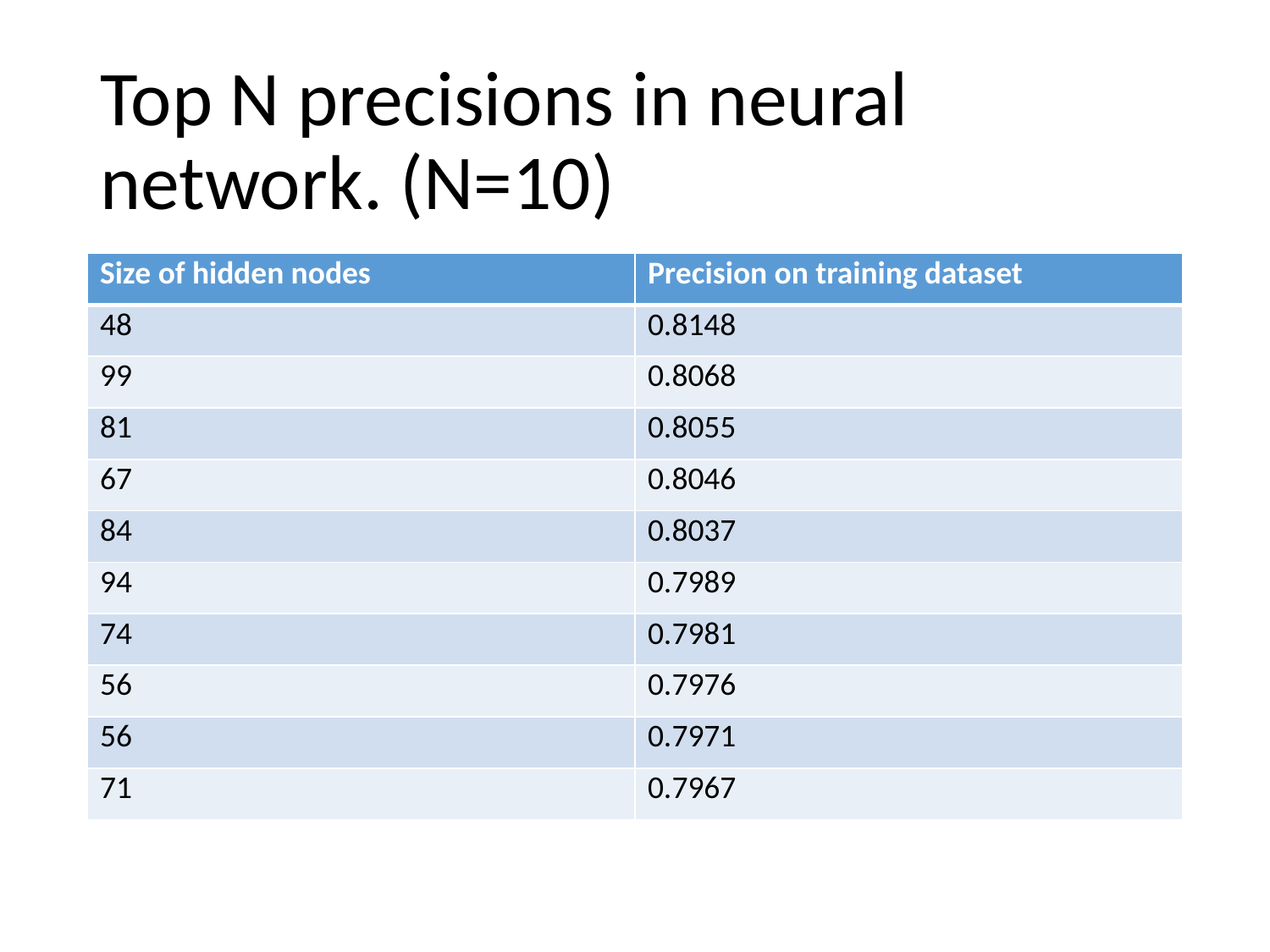

# Top N precisions in neural network. (N=10)
| Size of hidden nodes | Precision on training dataset |
| --- | --- |
| 48 | 0.8148 |
| 99 | 0.8068 |
| 81 | 0.8055 |
| 67 | 0.8046 |
| 84 | 0.8037 |
| 94 | 0.7989 |
| 74 | 0.7981 |
| 56 | 0.7976 |
| 56 | 0.7971 |
| 71 | 0.7967 |